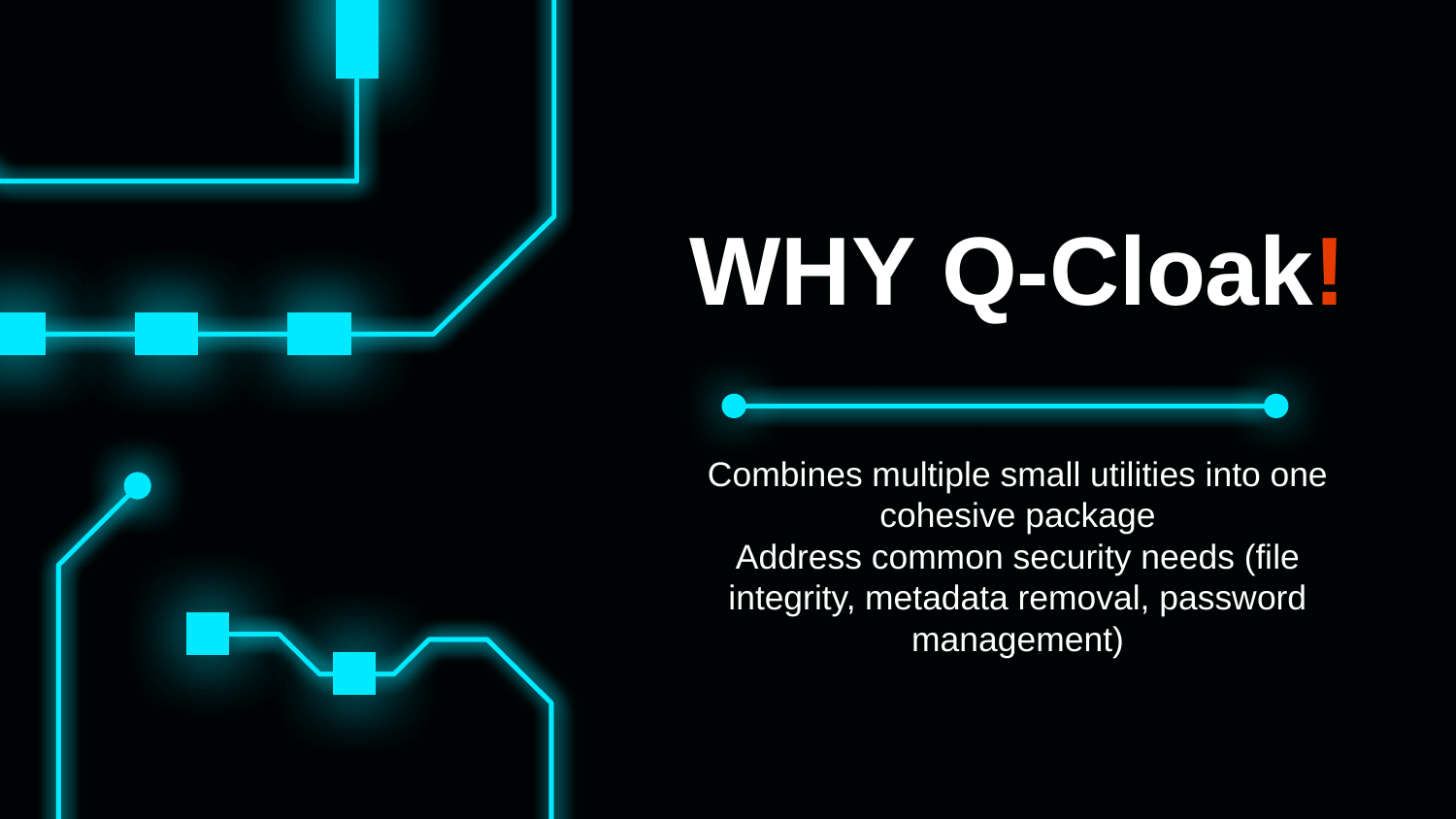

# WHY Q-Cloak!

Combines multiple small utilities into one cohesive package
Address common security needs (file integrity, metadata removal, password management)